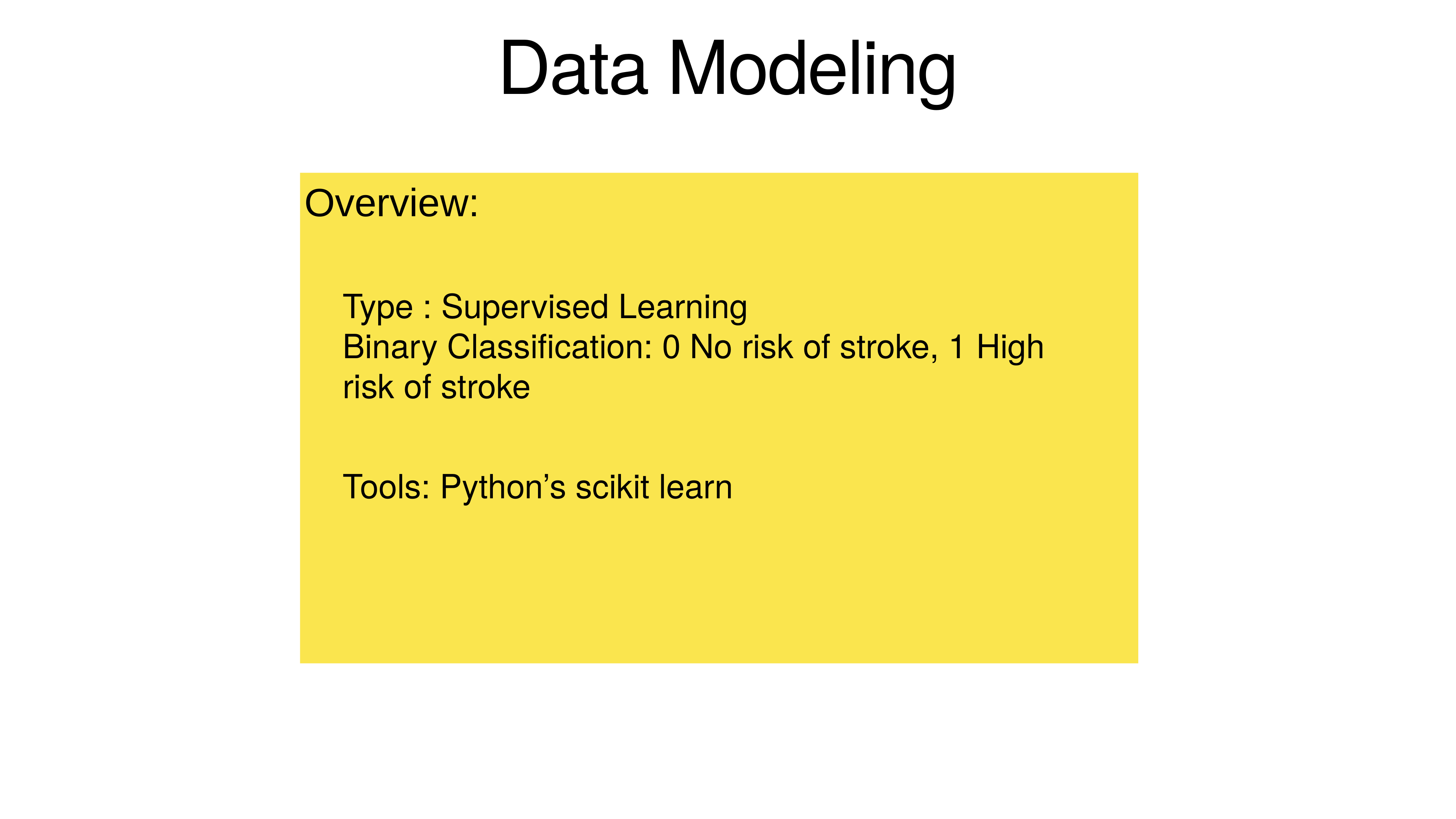

Data Modeling
Overview:
Type : Supervised Learning
Binary Classification: 0 No risk of stroke, 1 High risk of stroke

Tools: Python’s scikit learn